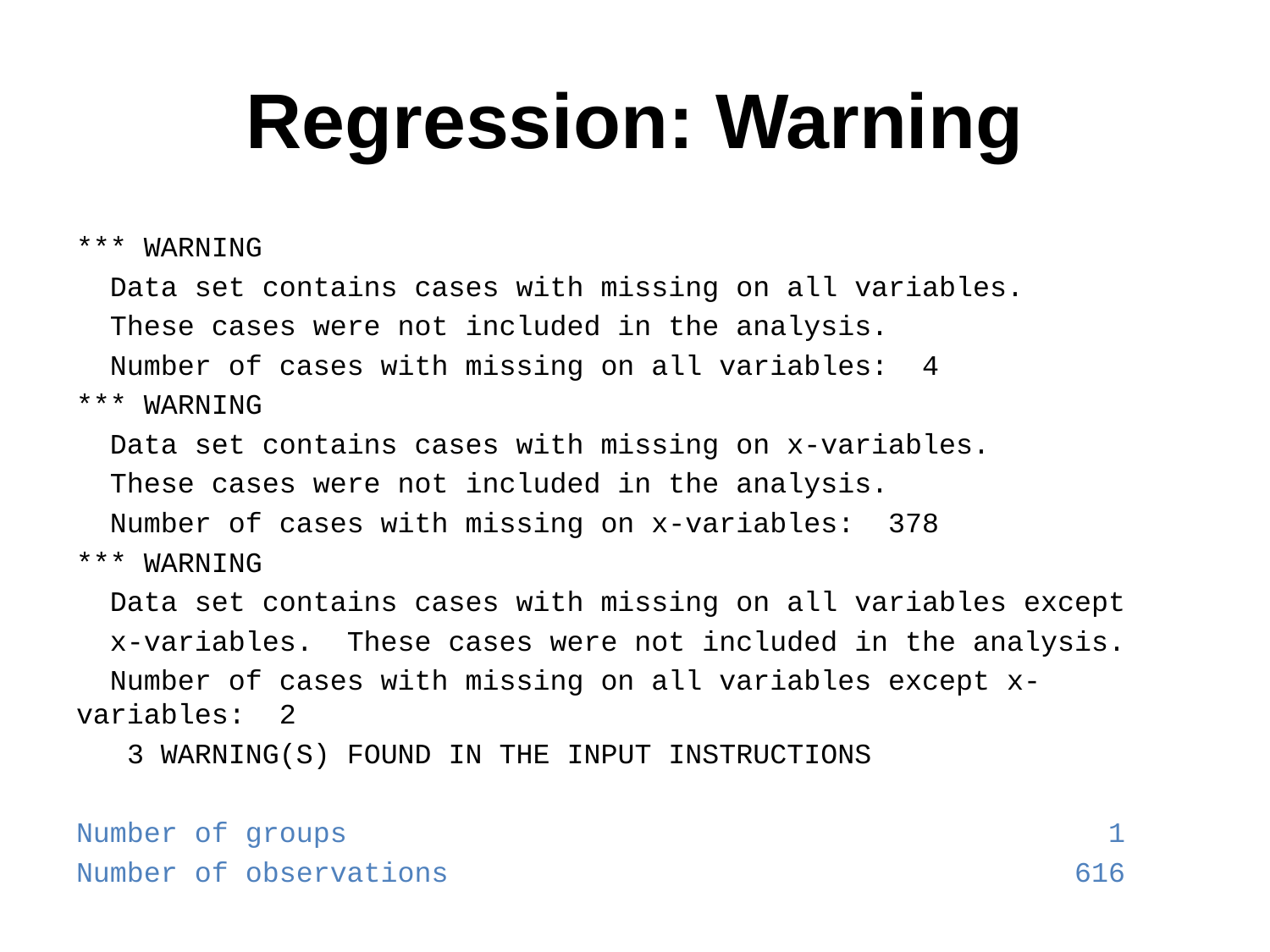

# Regression: Warning
*** WARNING
  Data set contains cases with missing on all variables.
  These cases were not included in the analysis.
  Number of cases with missing on all variables:  4
*** WARNING
  Data set contains cases with missing on x-variables.
  These cases were not included in the analysis.
  Number of cases with missing on x-variables:  378
*** WARNING
  Data set contains cases with missing on all variables except
  x-variables.  These cases were not included in the analysis.
  Number of cases with missing on all variables except x-variables:  2
   3 WARNING(S) FOUND IN THE INPUT INSTRUCTIONS

Number of groups                                             1
Number of observations                                     616